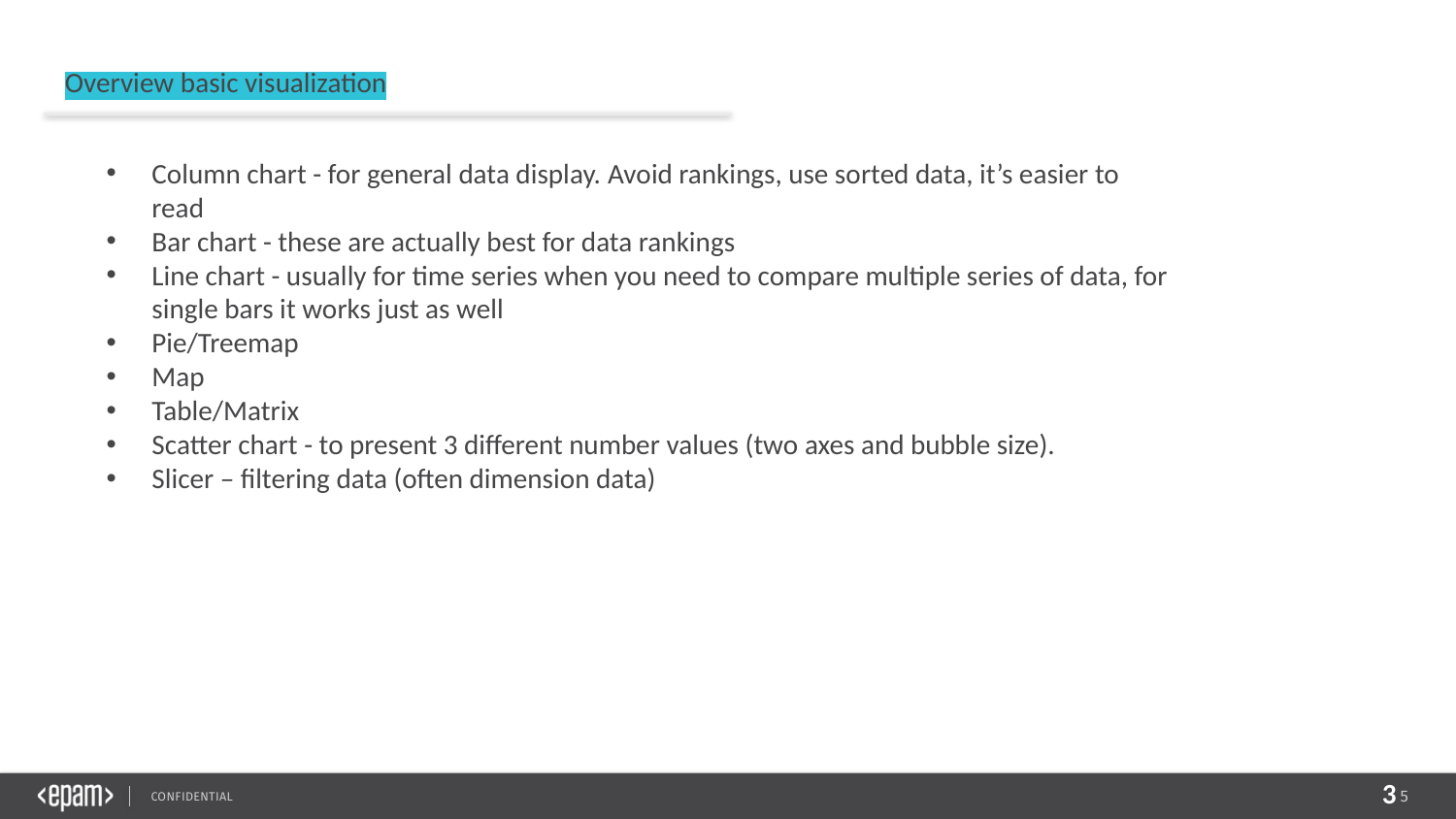

Overview basic visualization
Column chart - for general data display. Avoid rankings, use sorted data, it’s easier to read
Bar chart - these are actually best for data rankings
Line chart - usually for time series when you need to compare multiple series of data, for single bars it works just as well
Pie/Treemap
Map
Table/Matrix
Scatter chart - to present 3 different number values (two axes and bubble size).
Slicer – filtering data (often dimension data)

3